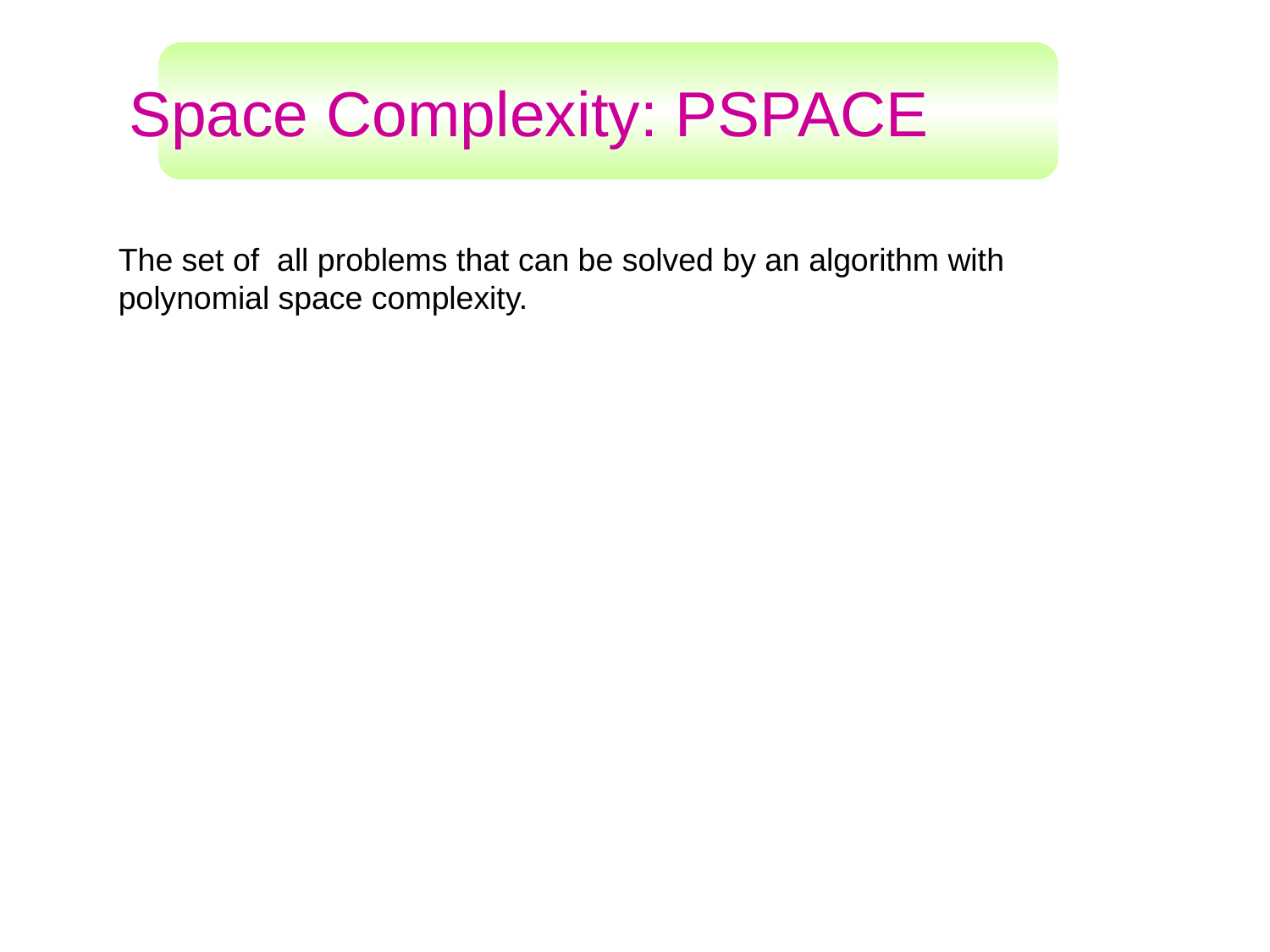

Space Complexity: PSPACE
The set of  all problems that can be solved by an algorithm with polynomial space complexity.